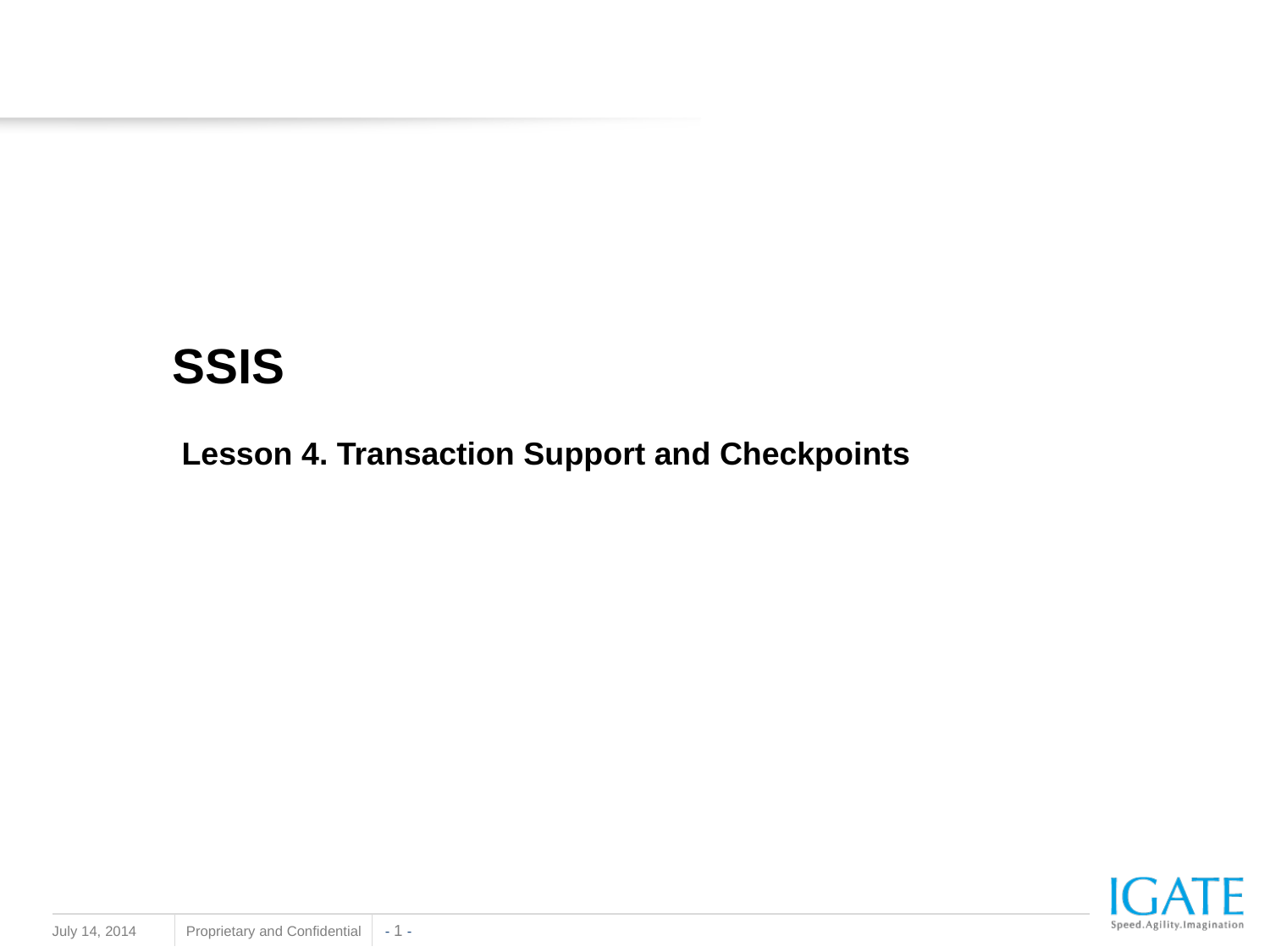

# SSIS
Lesson 4. Transaction Support and Checkpoints